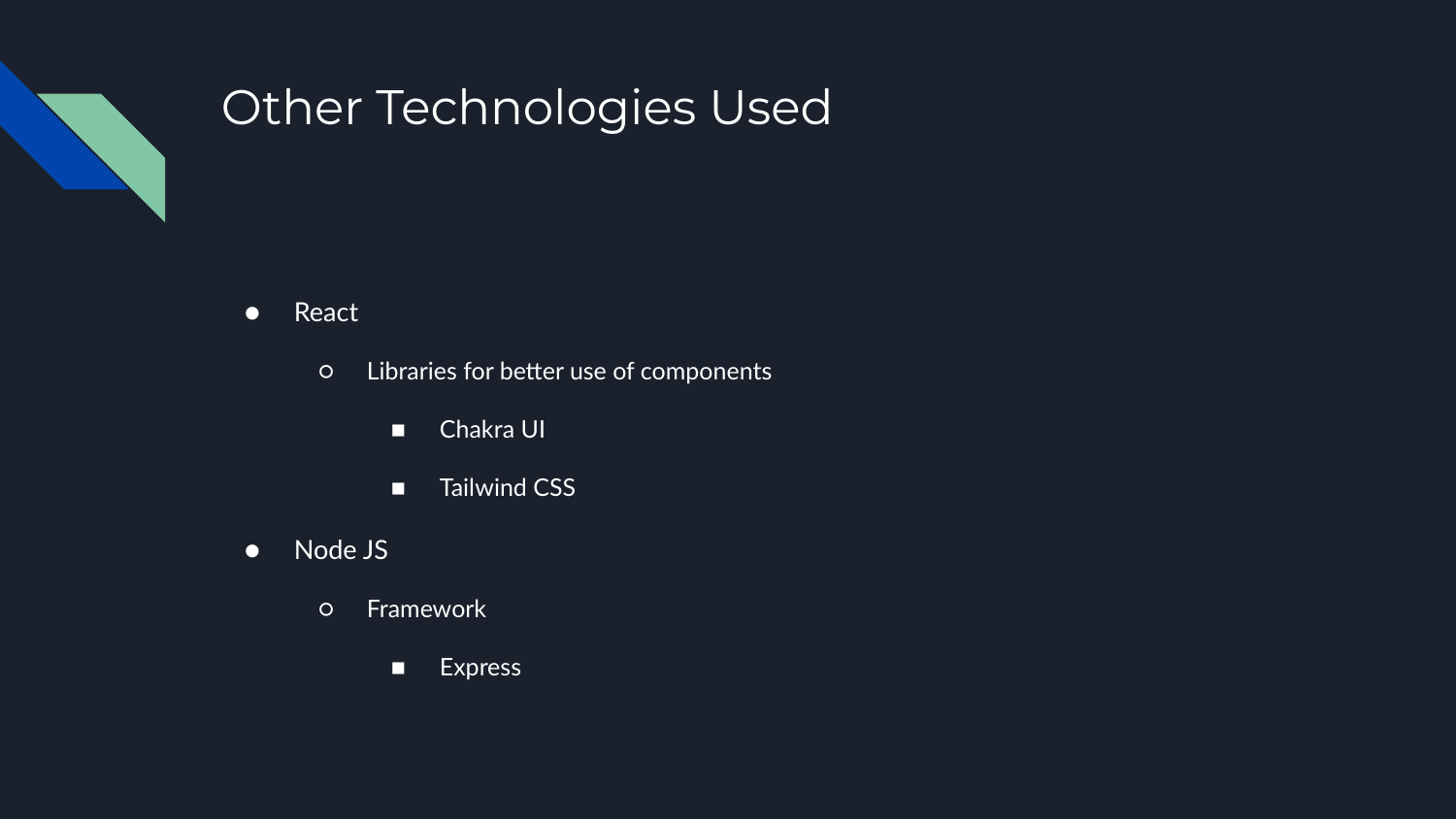

# Other Technologies Used
React
Libraries for better use of components
Chakra UI
Tailwind CSS
Node JS
Framework
Express